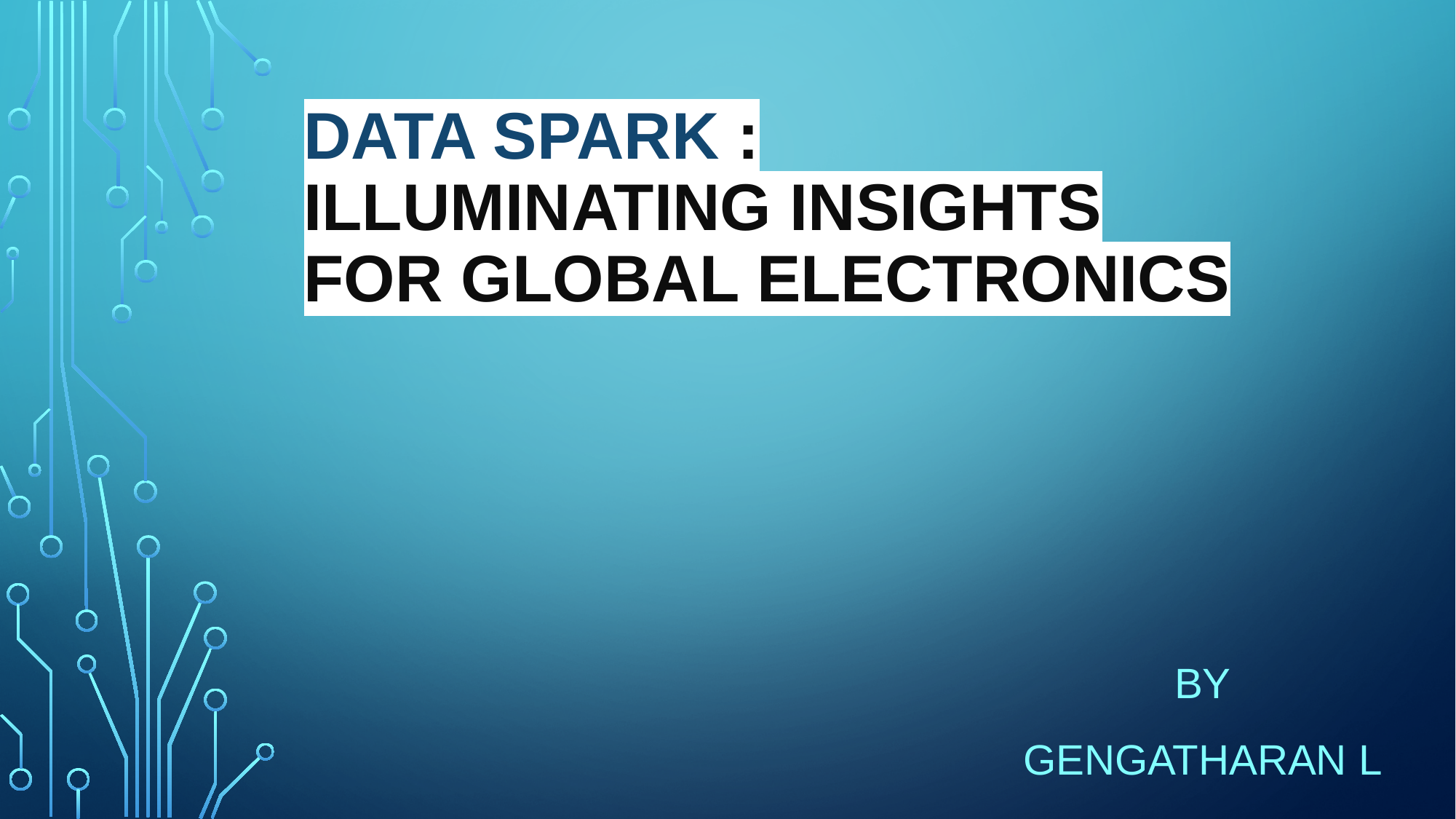

# Data Spark : Illuminating Insights for Global Electronics
By
Gengatharan L